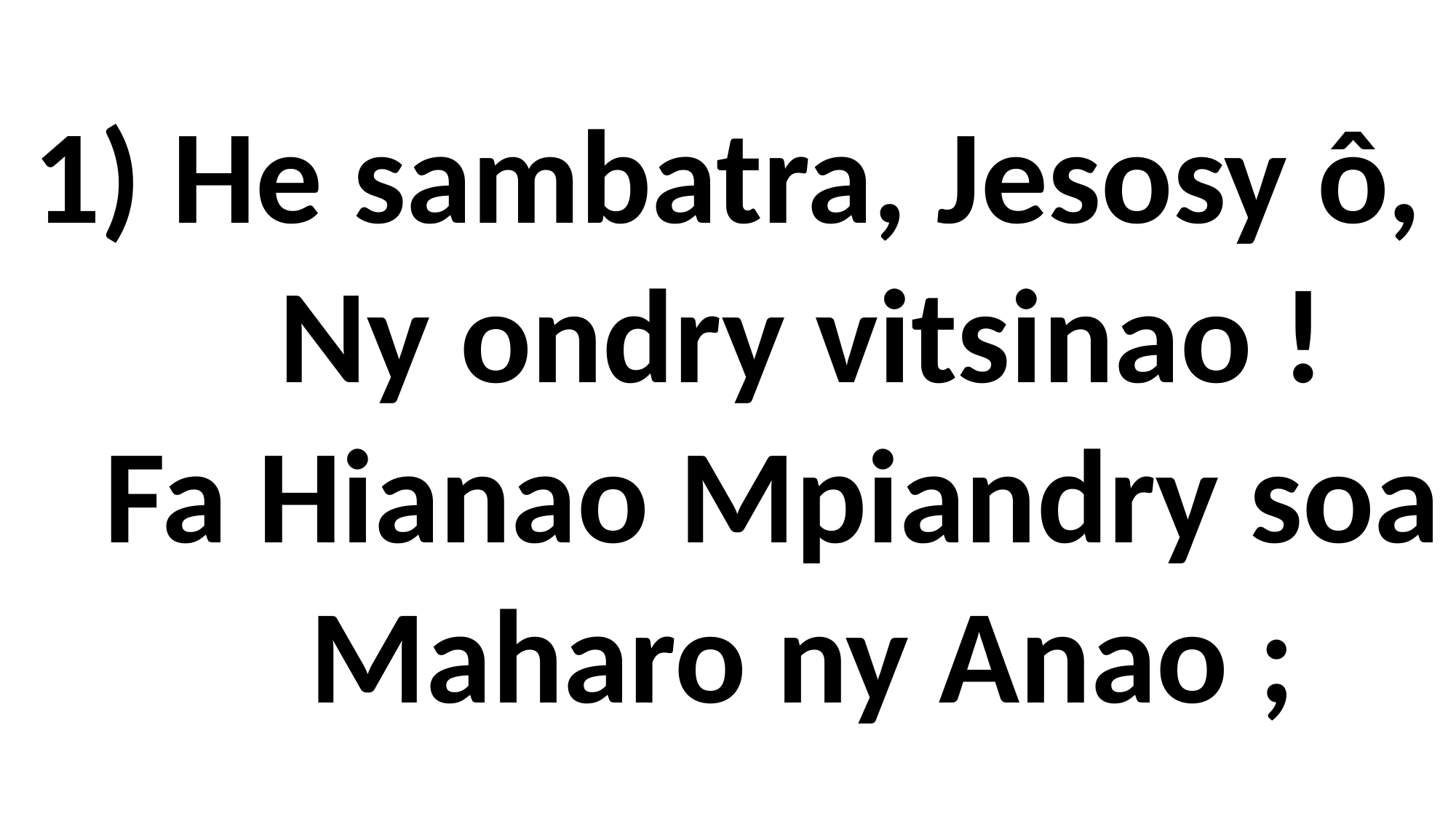

# 1) He sambatra, Jesosy ô, Ny ondry vitsinao ! Fa Hianao Mpiandry soa Maharo ny Anao ;